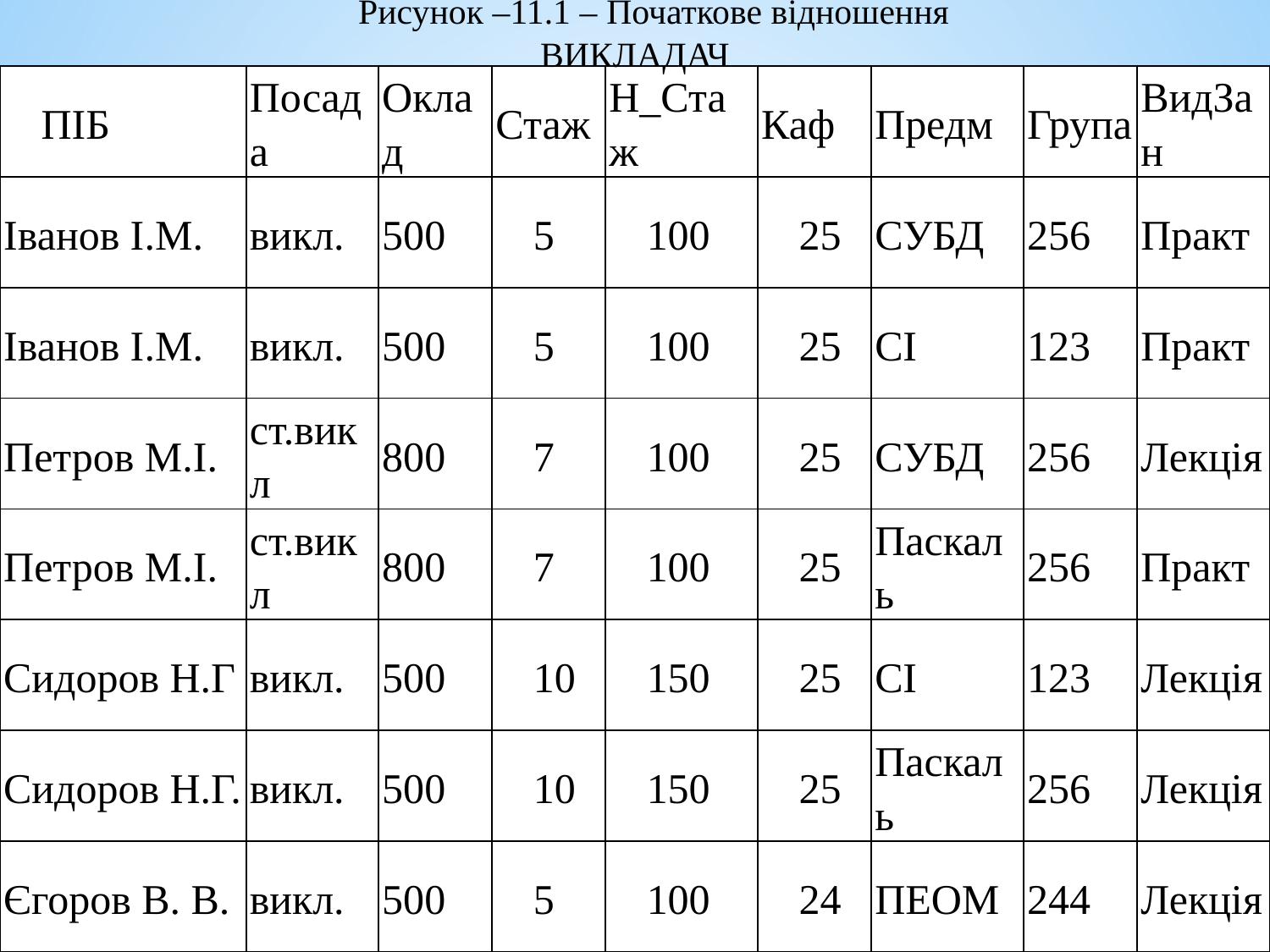

Рисунок –11.1 – Початкове відношення ВИКЛАДАЧ
| ПІБ | Посада | Оклад | Стаж | Н\_Стаж | Каф | Предм | Група | ВидЗан |
| --- | --- | --- | --- | --- | --- | --- | --- | --- |
| Іванов І.М. | викл. | 500 | 5 | 100 | 25 | СУБД | 256 | Практ |
| Іванов І.М. | викл. | 500 | 5 | 100 | 25 | СІ | 123 | Практ |
| Петров М.І. | ст.викл | 800 | 7 | 100 | 25 | СУБД | 256 | Лекція |
| Петров М.І. | ст.викл | 800 | 7 | 100 | 25 | Паскаль | 256 | Практ |
| Сидоров Н.Г | викл. | 500 | 10 | 150 | 25 | СІ | 123 | Лекція |
| Сидоров Н.Г. | викл. | 500 | 10 | 150 | 25 | Паскаль | 256 | Лекція |
| Єгоров В. В. | викл. | 500 | 5 | 100 | 24 | ПЕОМ | 244 | Лекція |